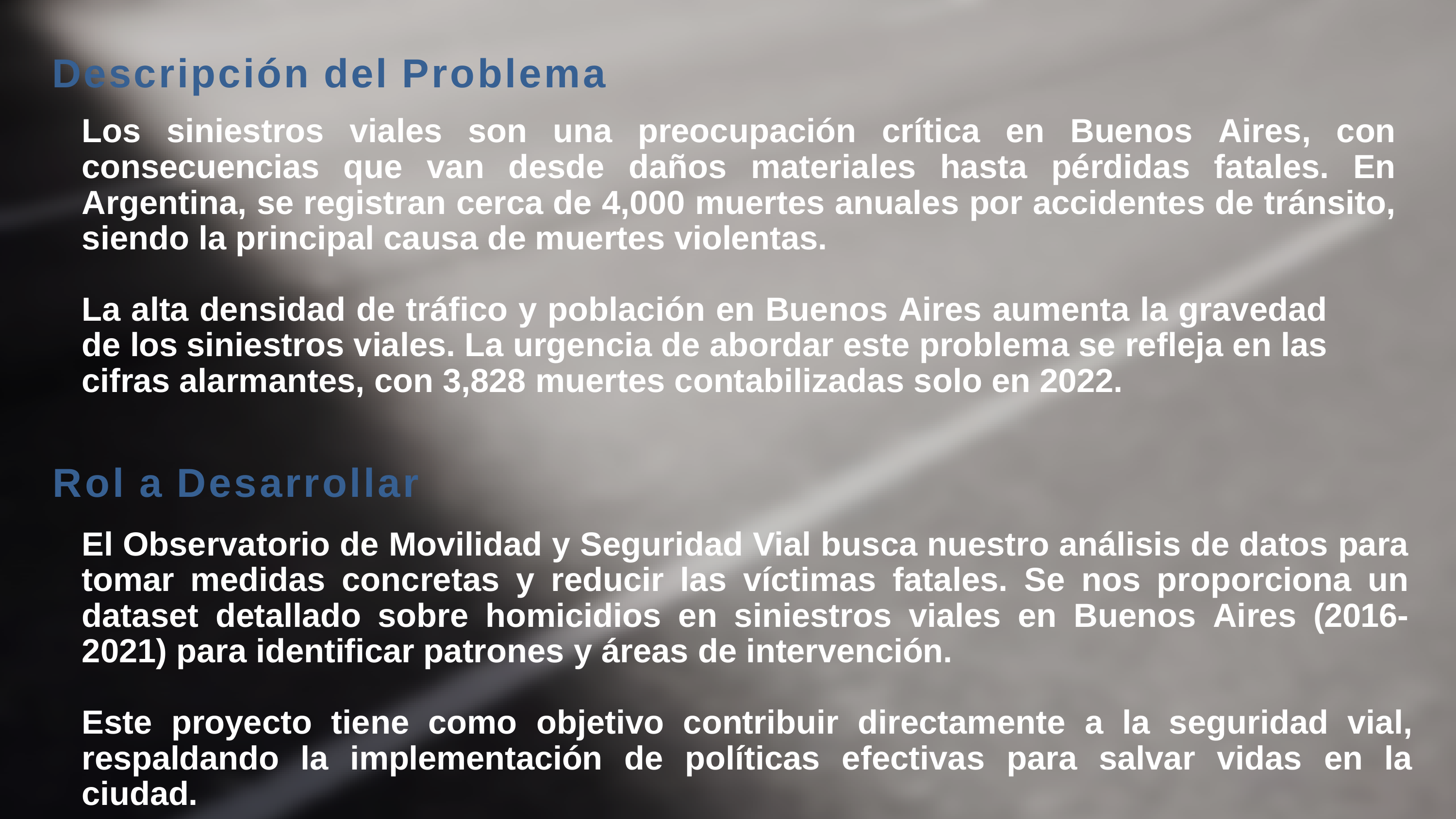

# Descripción del Problema
Los siniestros viales son una preocupación crítica en Buenos Aires, con consecuencias que van desde daños materiales hasta pérdidas fatales. En Argentina, se registran cerca de 4,000 muertes anuales por accidentes de tránsito, siendo la principal causa de muertes violentas.
La alta densidad de tráfico y población en Buenos Aires aumenta la gravedad de los siniestros viales. La urgencia de abordar este problema se refleja en las cifras alarmantes, con 3,828 muertes contabilizadas solo en 2022.

Rol a Desarrollar
El Observatorio de Movilidad y Seguridad Vial busca nuestro análisis de datos para tomar medidas concretas y reducir las víctimas fatales. Se nos proporciona un dataset detallado sobre homicidios en siniestros viales en Buenos Aires (2016-2021) para identificar patrones y áreas de intervención.
Este proyecto tiene como objetivo contribuir directamente a la seguridad vial, respaldando la implementación de políticas efectivas para salvar vidas en la ciudad.